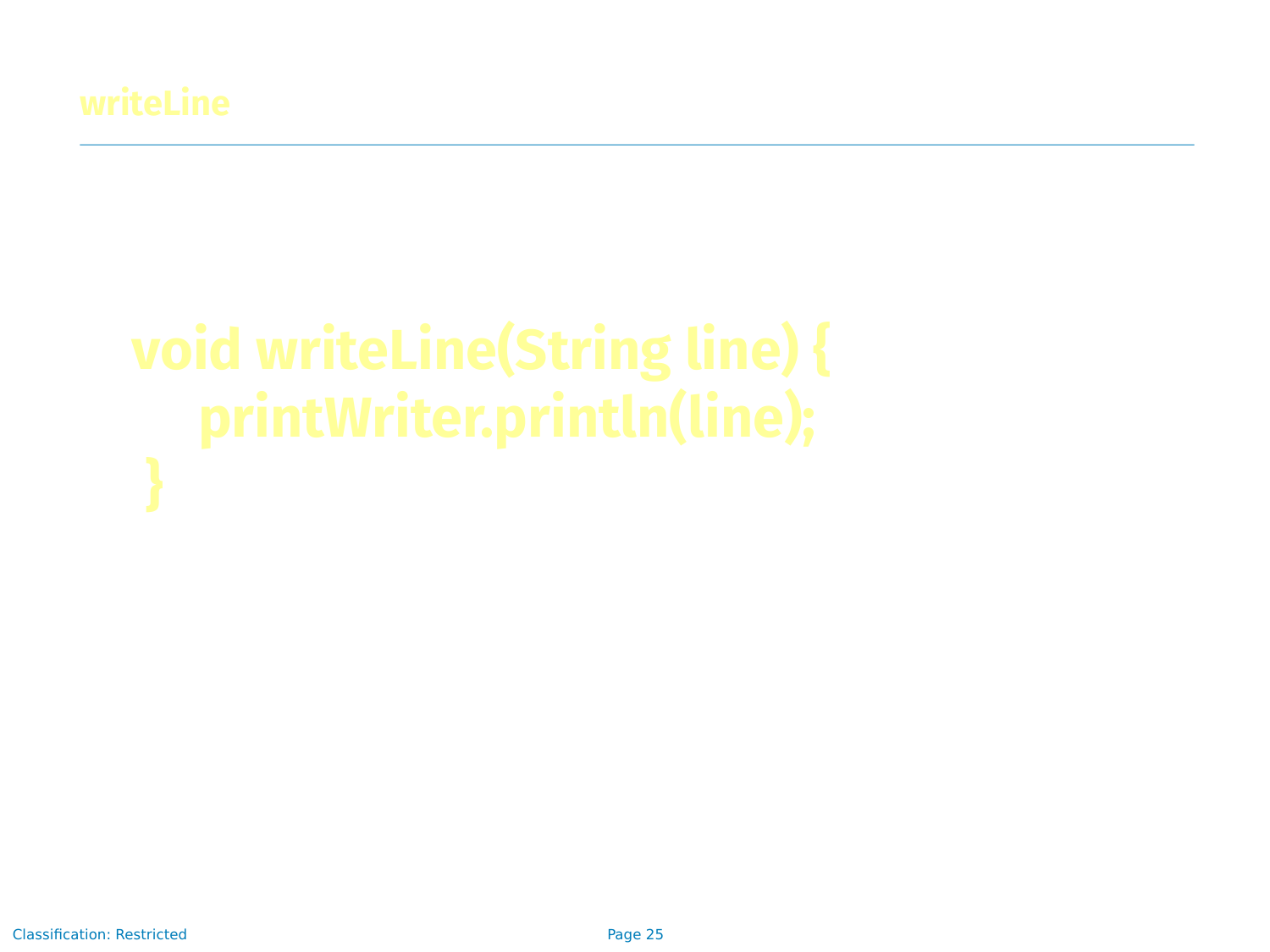

# writeLine
 void writeLine(String line) {
      printWriter.println(line);
  }